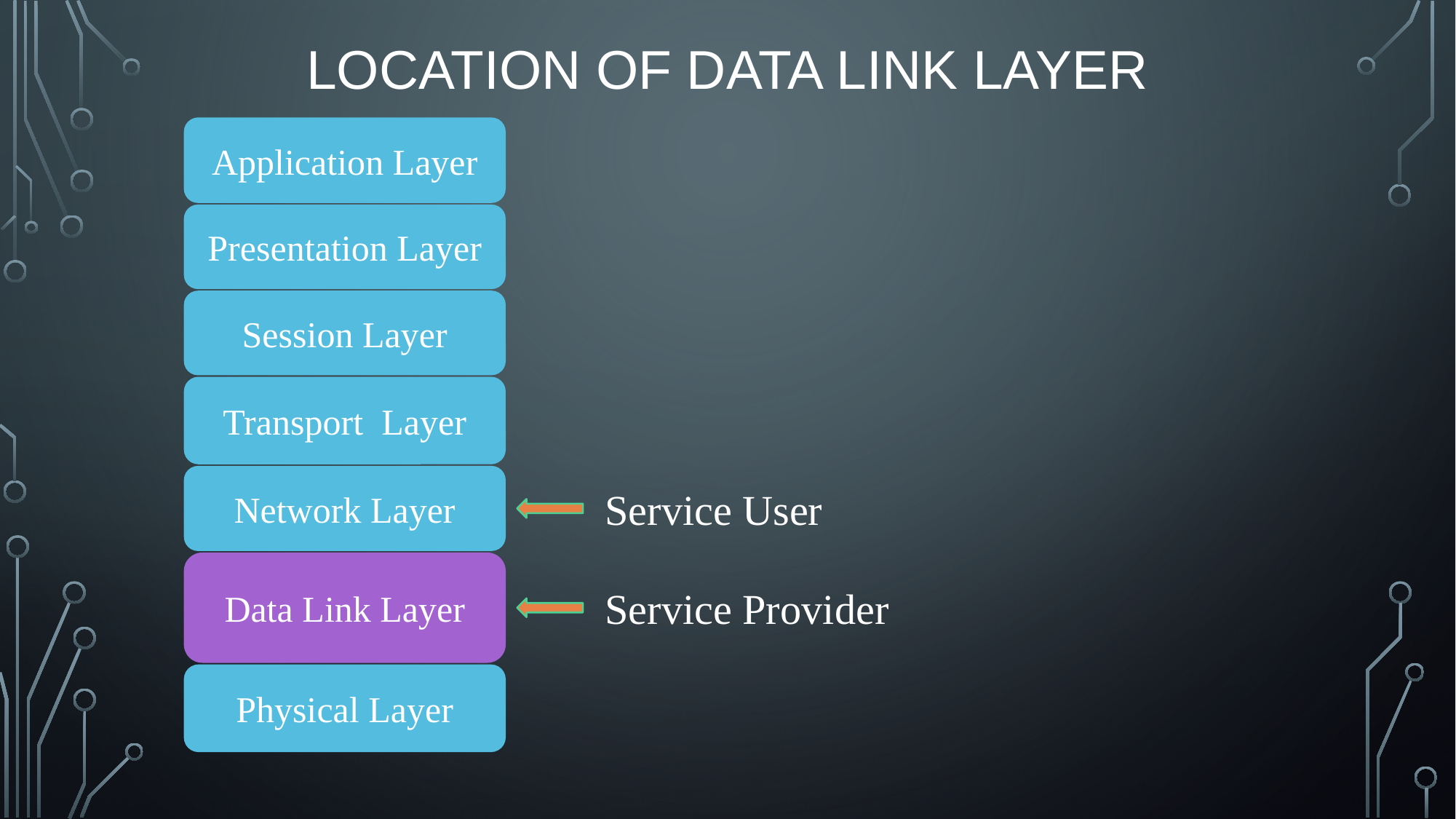

# Location of Data link layer
Application Layer
Presentation Layer
Session Layer
Transport  Layer
Network Layer
Service User

Data Link Layer
Service Provider

Physical Layer